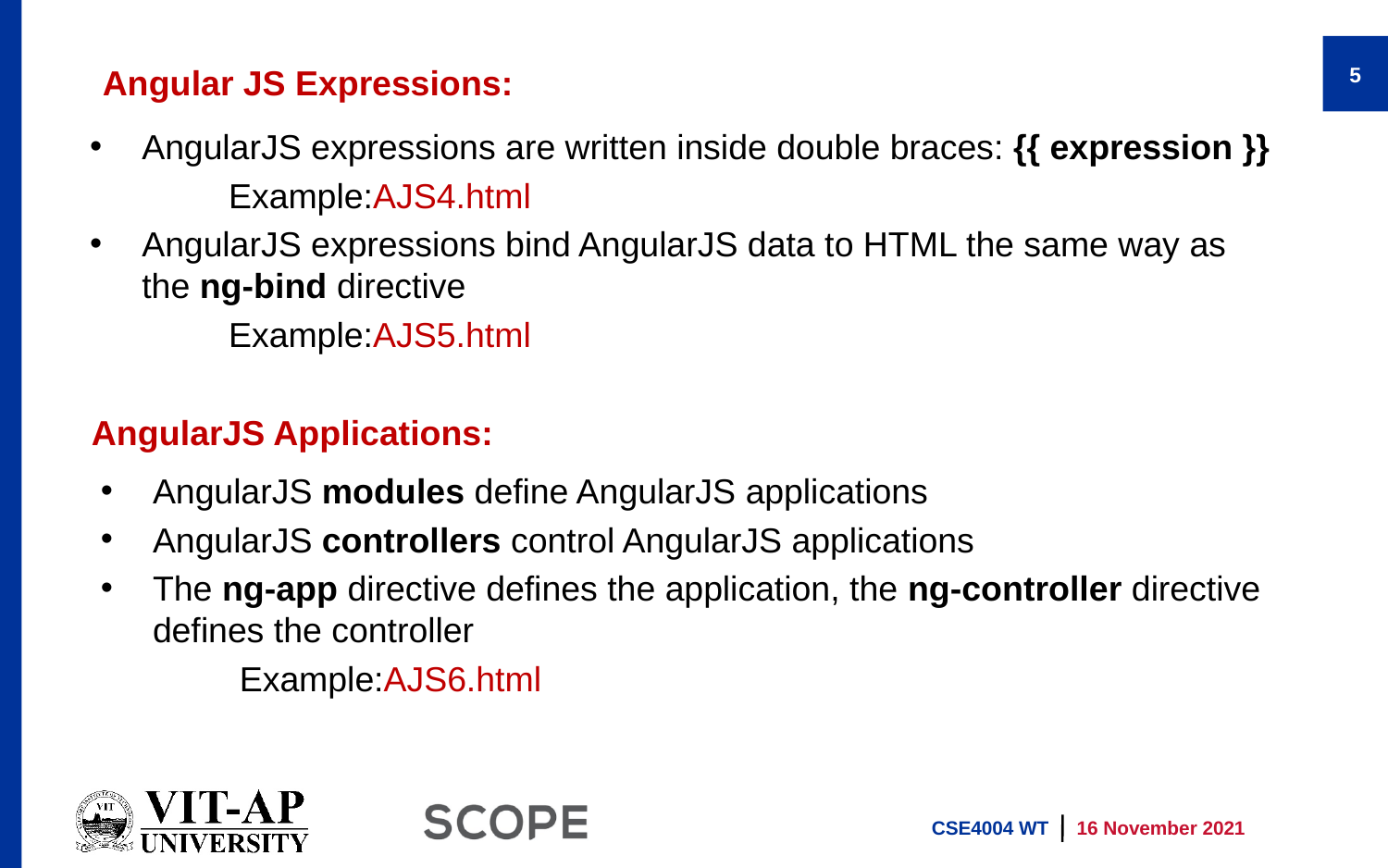

5
Angular JS Expressions:
AngularJS expressions are written inside double braces: {{ expression }}
	Example:AJS4.html
AngularJS expressions bind AngularJS data to HTML the same way as the ng-bind directive
	Example:AJS5.html

AngularJS Applications:
AngularJS modules define AngularJS applications
AngularJS controllers control AngularJS applications
The ng-app directive defines the application, the ng-controller directive defines the controller
	Example:AJS6.html

CSE4004 WT
16 November 2021